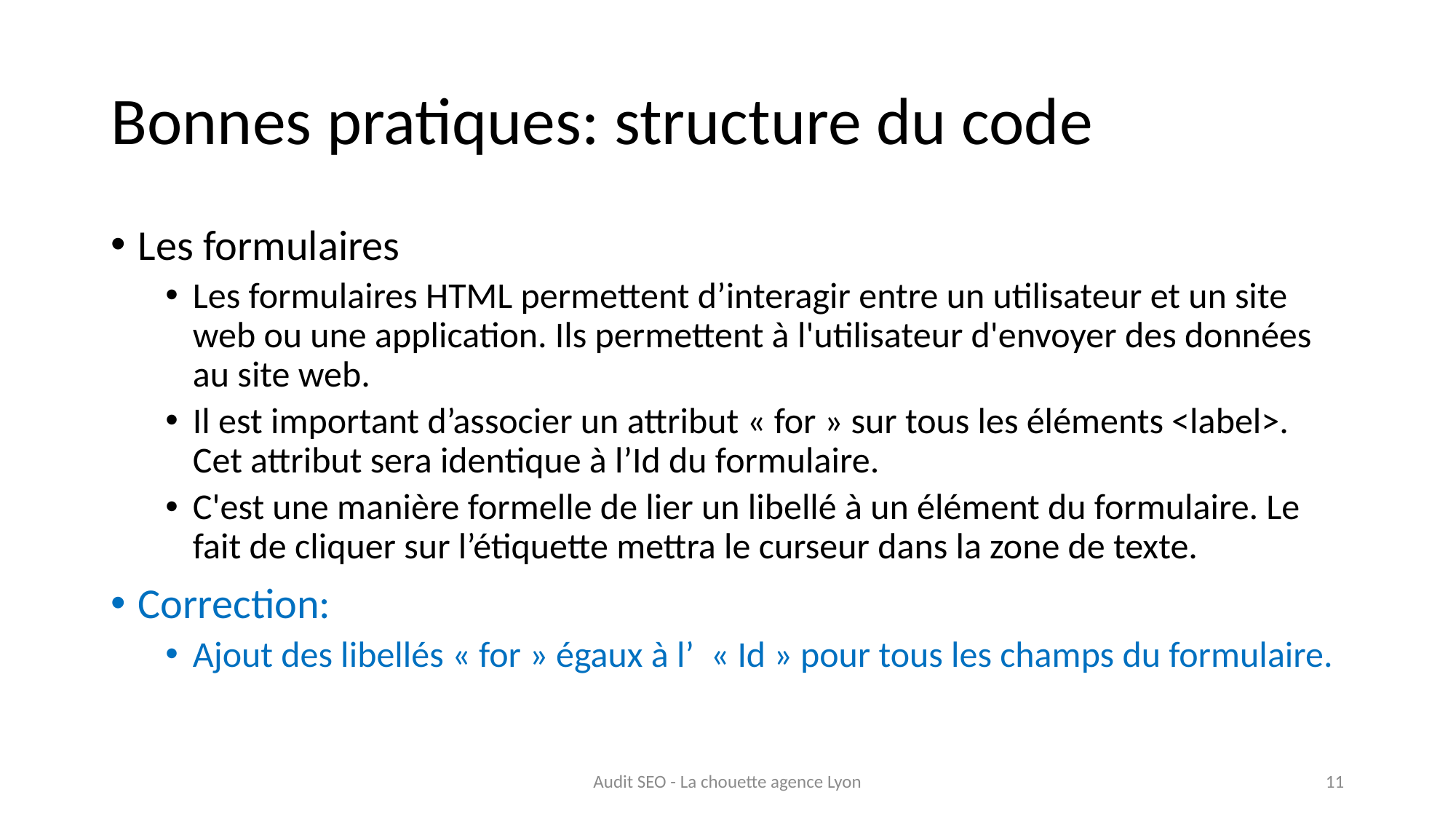

# Bonnes pratiques: structure du code
Les formulaires
Les formulaires HTML permettent d’interagir entre un utilisateur et un site web ou une application. Ils permettent à l'utilisateur d'envoyer des données au site web.
Il est important d’associer un attribut « for » sur tous les éléments <label>.  Cet attribut sera identique à l’Id du formulaire.
C'est une manière formelle de lier un libellé à un élément du formulaire. Le fait de cliquer sur l’étiquette mettra le curseur dans la zone de texte.
Correction:
Ajout des libellés « for » égaux à l’  « Id » pour tous les champs du formulaire.
Audit SEO - La chouette agence Lyon
11